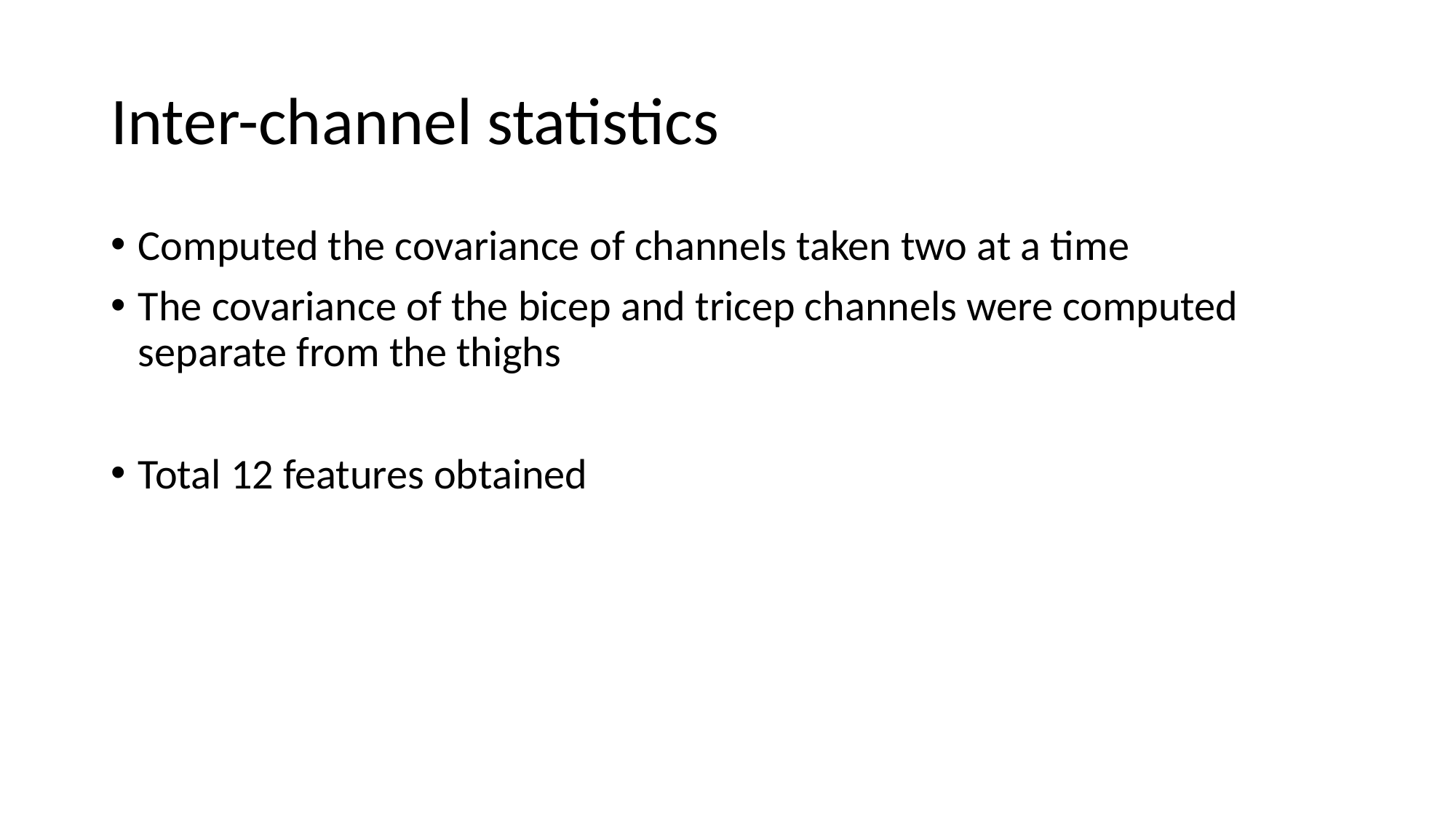

# Inter-channel statistics
Computed the covariance of channels taken two at a time
The covariance of the bicep and tricep channels were computed separate from the thighs

Total 12 features obtained